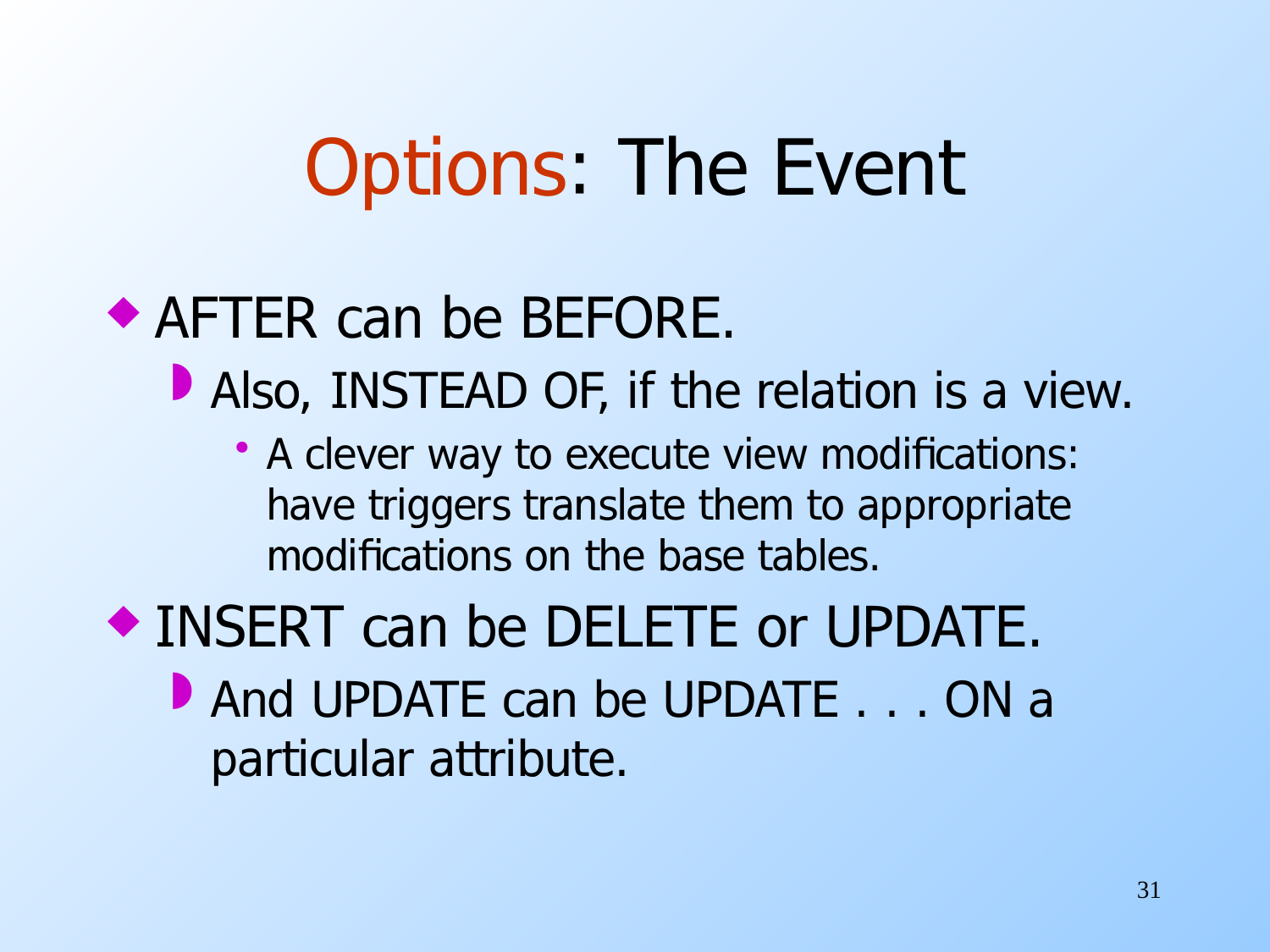

# Options: The Event
AFTER can be BEFORE.
Also, INSTEAD OF, if the relation is a view.
A clever way to execute view modifications: have triggers translate them to appropriate modifications on the base tables.
INSERT can be DELETE or UPDATE.
And UPDATE can be UPDATE . . . ON a particular attribute.
31